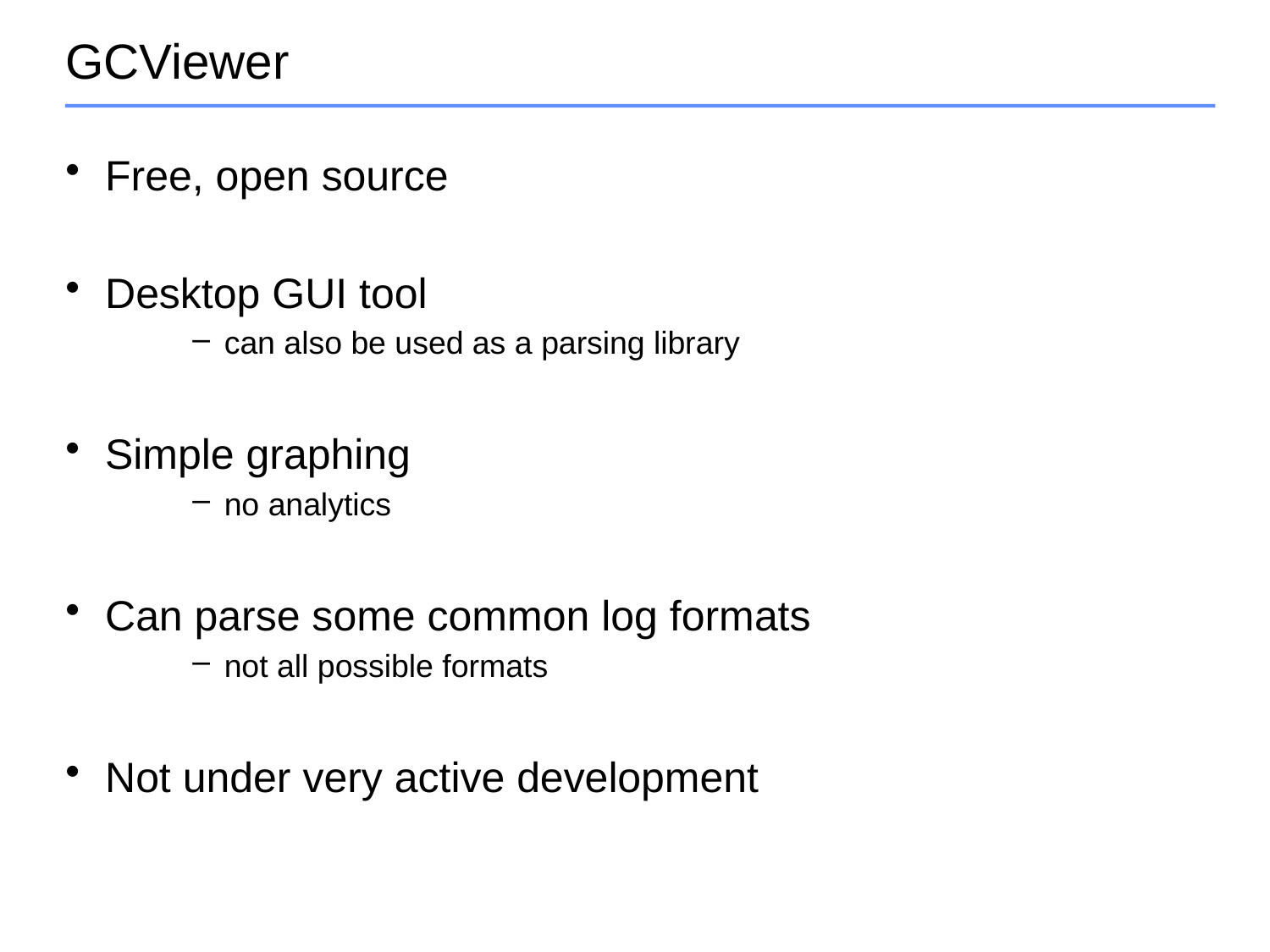

# GCViewer
Free, open source

Desktop GUI tool
can also be used as a parsing library

Simple graphing
no analytics

Can parse some common log formats
not all possible formats

Not under very active development